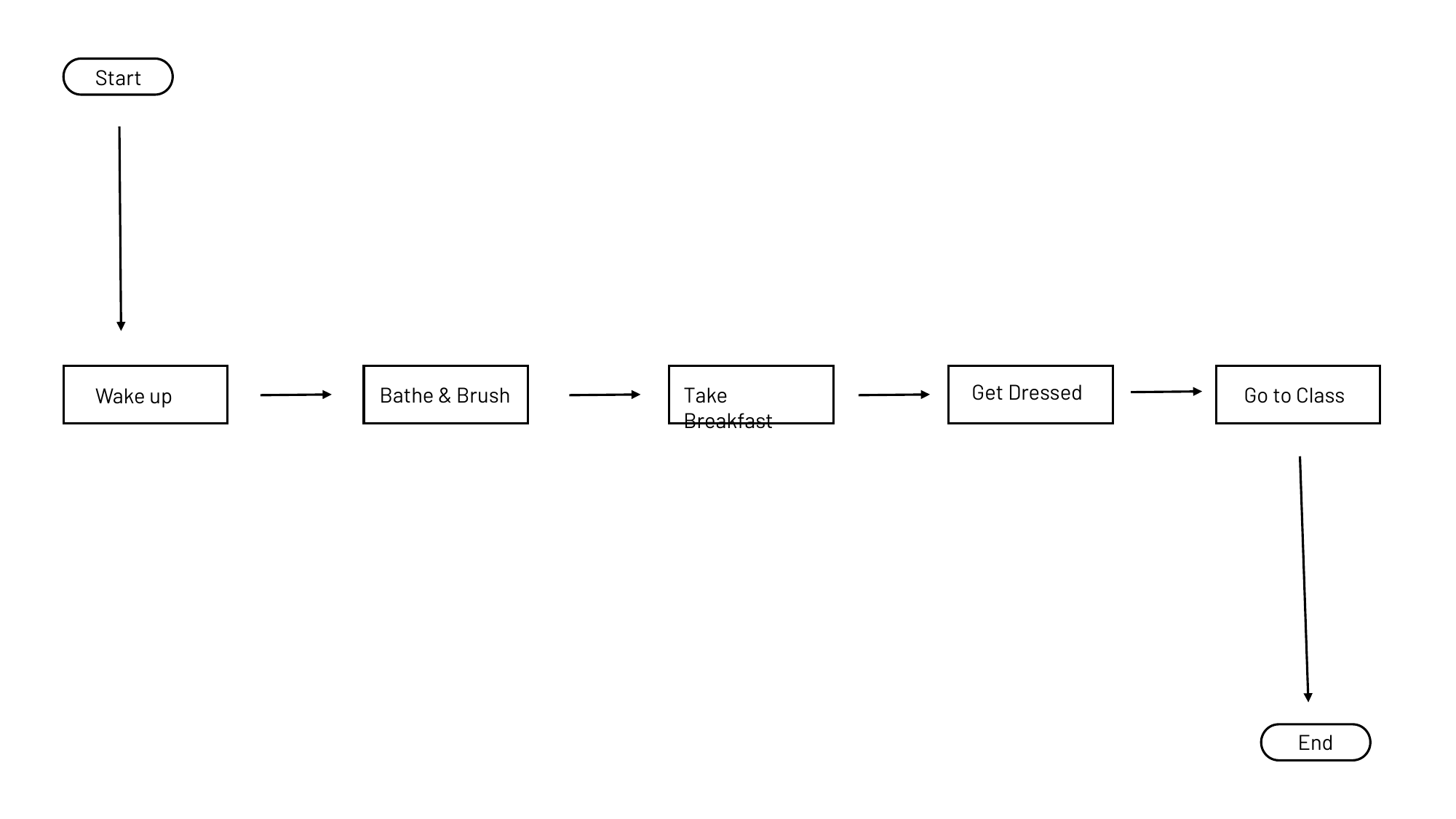

Start

Get Dressed
Go to Class
Bathe & Brush
Take Breakfast
Wake up
End